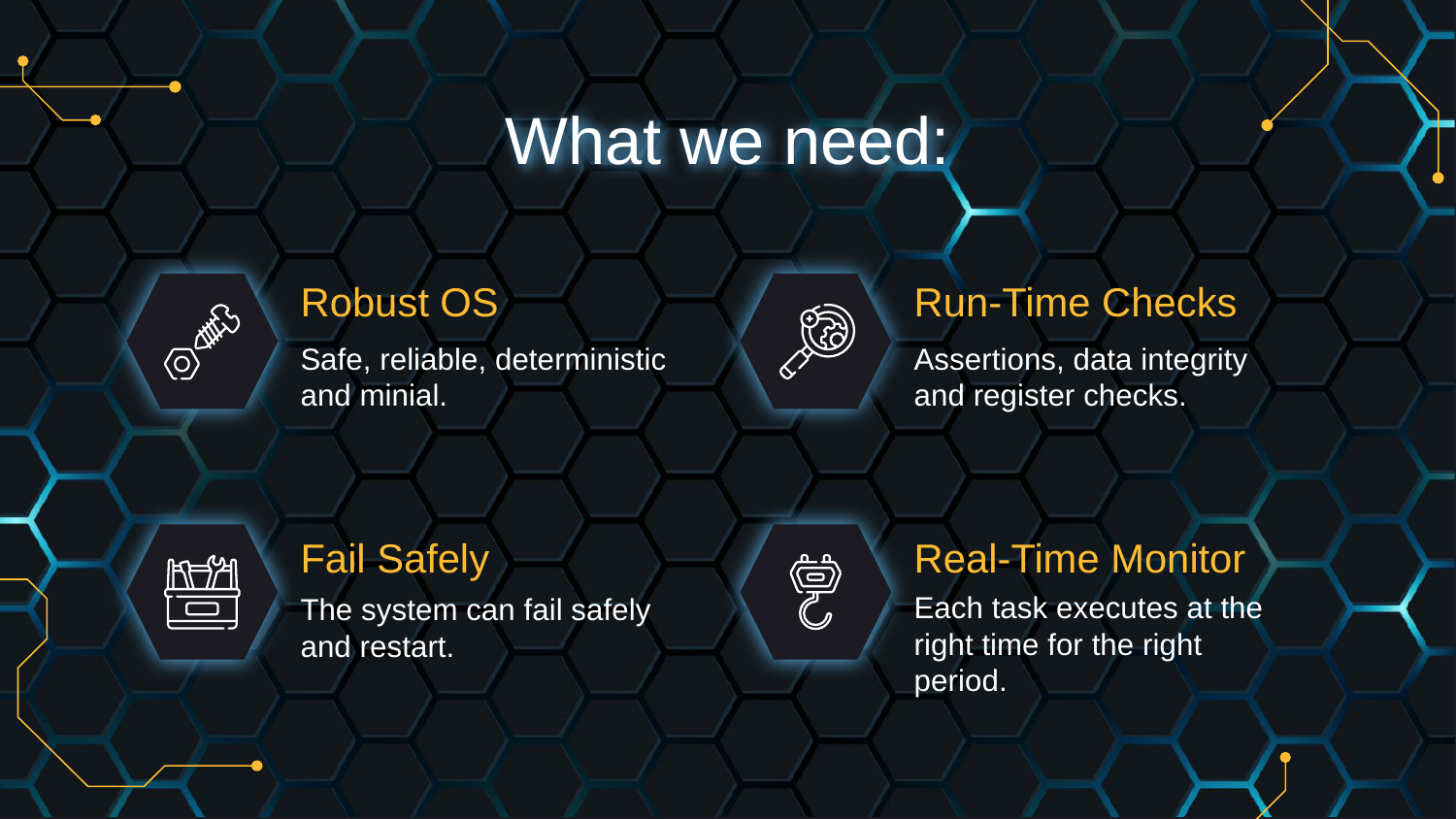

# What we need:
Robust OS
Run-Time Checks

Safe, reliable, deterministic and minial.
Assertions, data integrity and register checks.
Fail Safely
Real-Time Monitor

The system can fail safely and restart.
Each task executes at the right time for the right period.